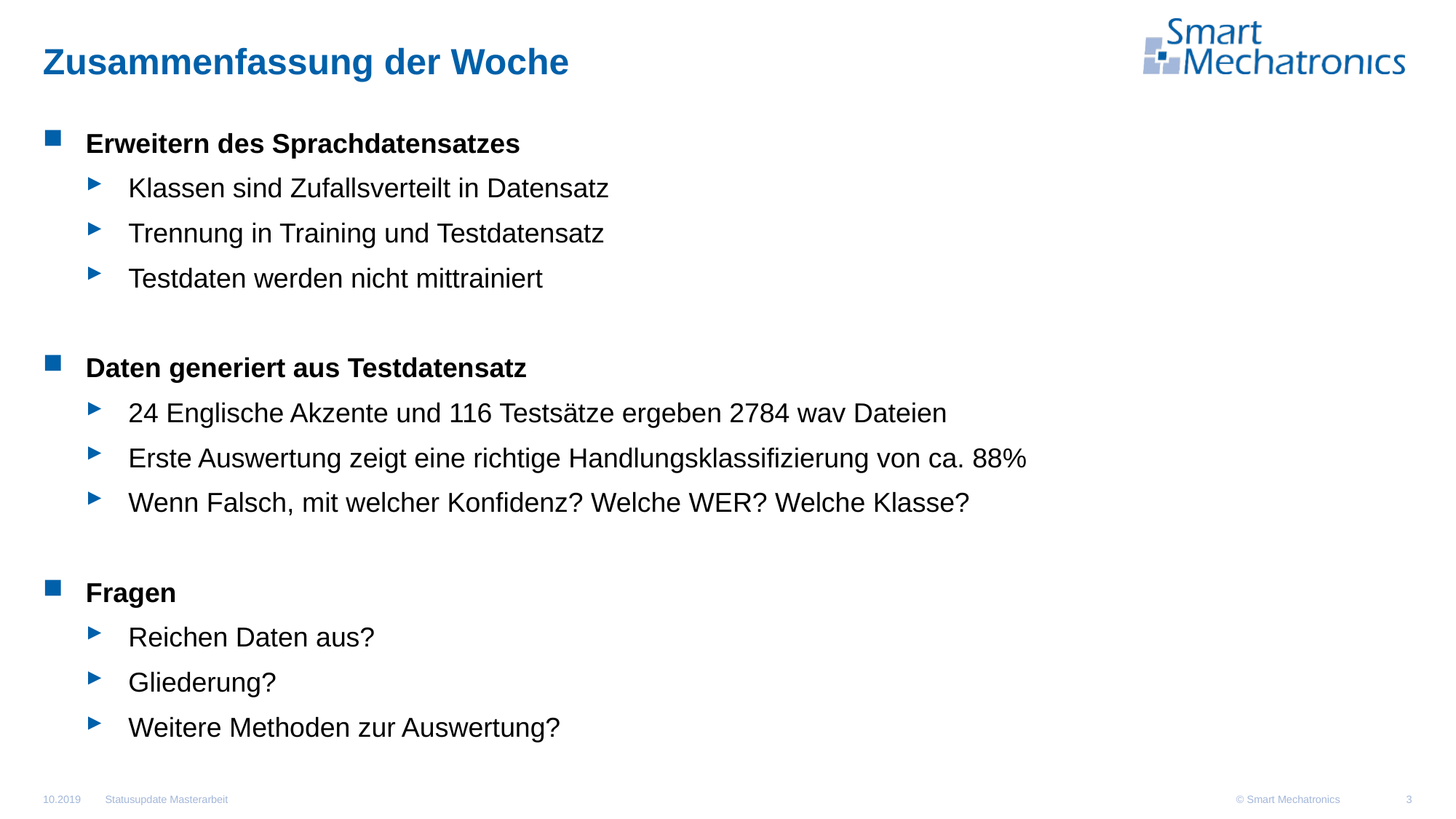

# Zusammenfassung der Woche
Erweitern des Sprachdatensatzes
Klassen sind Zufallsverteilt in Datensatz
Trennung in Training und Testdatensatz
Testdaten werden nicht mittrainiert

Daten generiert aus Testdatensatz
24 Englische Akzente und 116 Testsätze ergeben 2784 wav Dateien
Erste Auswertung zeigt eine richtige Handlungsklassifizierung von ca. 88%
Wenn Falsch, mit welcher Konfidenz? Welche WER? Welche Klasse?

Fragen
Reichen Daten aus?
Gliederung?
Weitere Methoden zur Auswertung?

Statusupdate Masterarbeit
10.2019
3